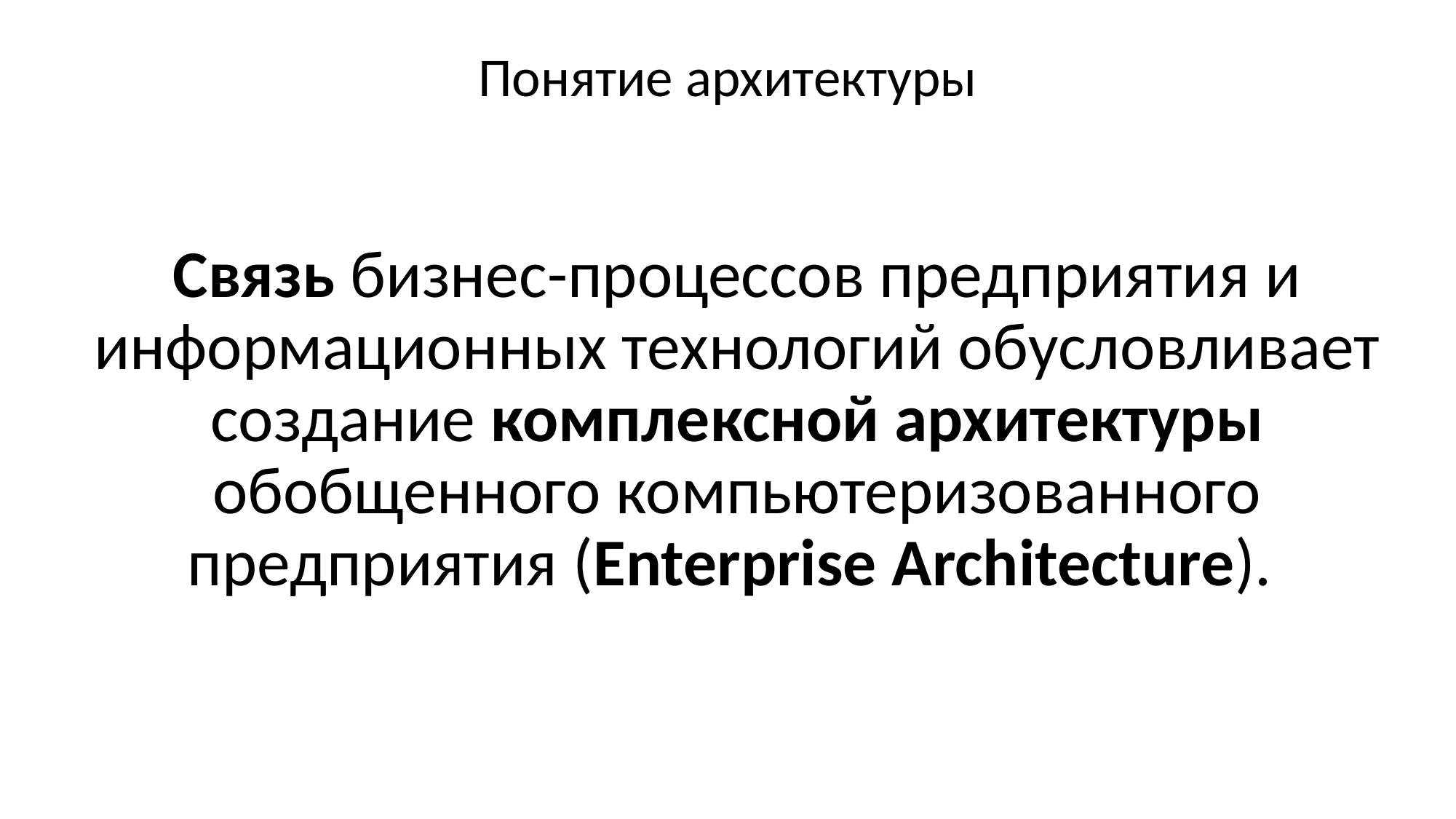

# Понятие архитектуры
Связь бизнес-процессов предприятия и информационных технологий обусловливает создание комплексной архитектуры обобщенного компьютеризованного предприятия (Enterprise Architecture).